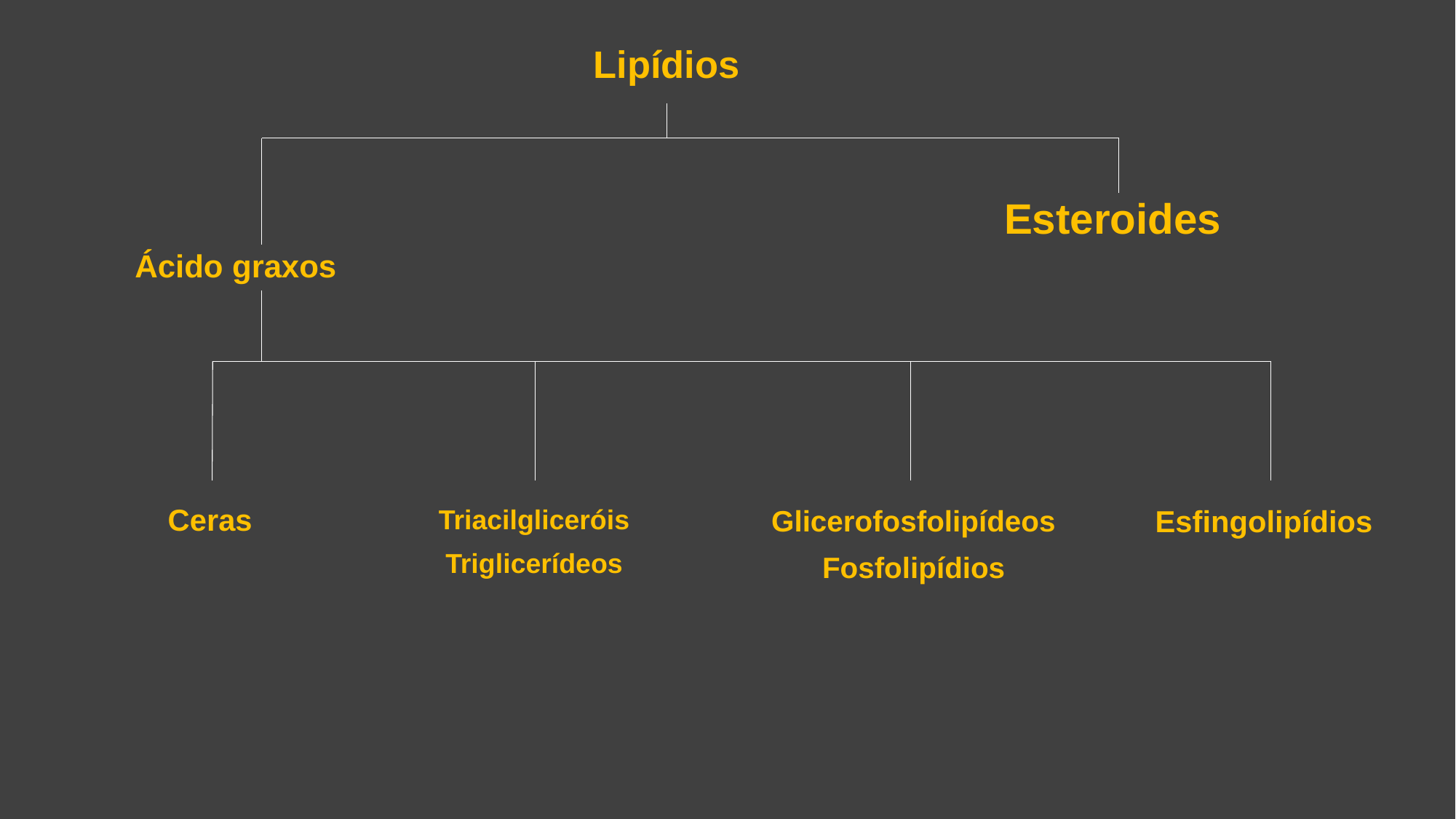

Lipídios

Esteroides

Ácido graxos

Ceras

Triacilgliceróis
Triglicerídeos

Glicerofosfolipídeos
Fosfolipídios

Esfingolipídios